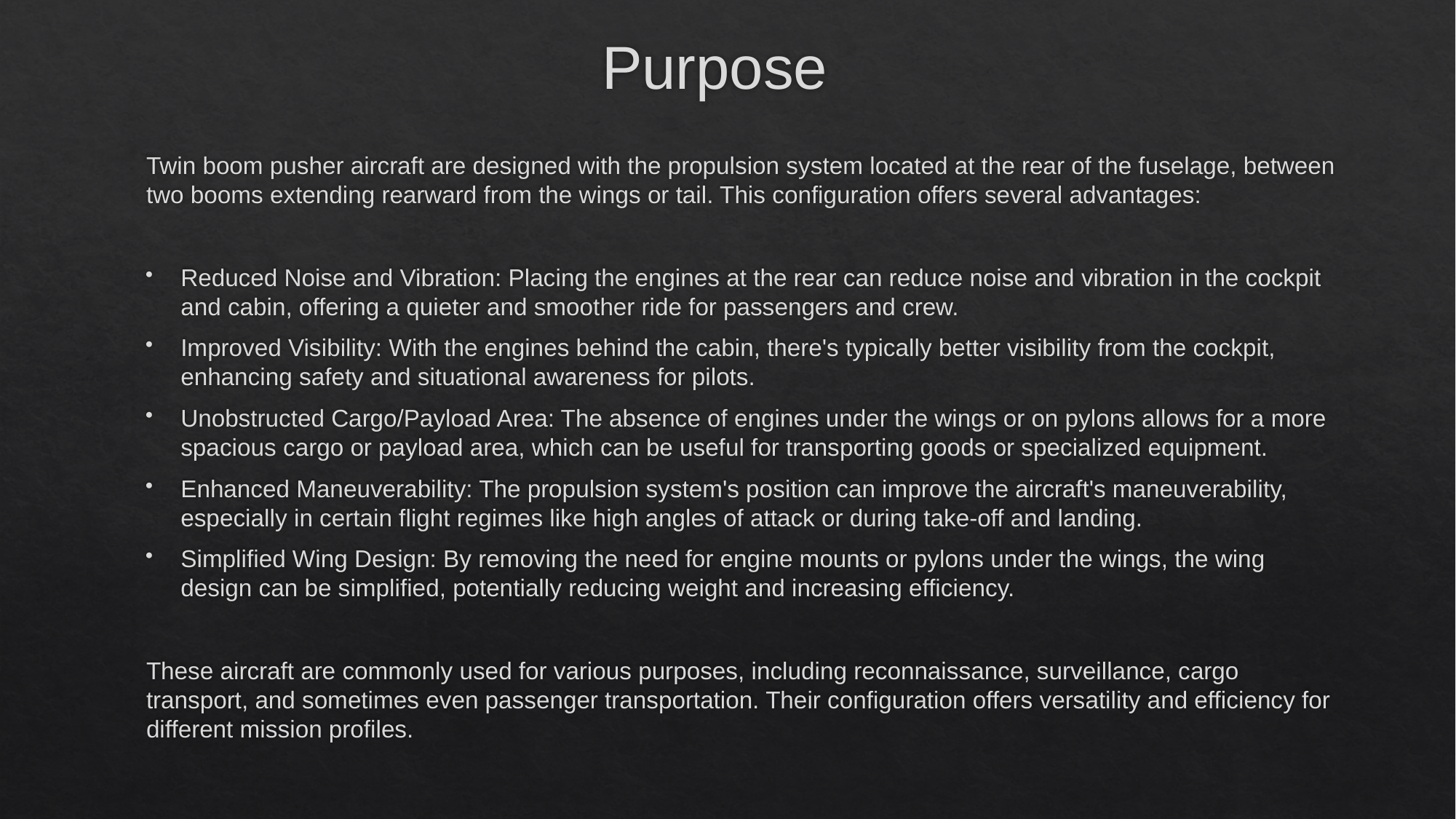

# Purpose
Twin boom pusher aircraft are designed with the propulsion system located at the rear of the fuselage, between two booms extending rearward from the wings or tail. This configuration offers several advantages:

Reduced Noise and Vibration: Placing the engines at the rear can reduce noise and vibration in the cockpit and cabin, offering a quieter and smoother ride for passengers and crew.
Improved Visibility: With the engines behind the cabin, there's typically better visibility from the cockpit, enhancing safety and situational awareness for pilots.
Unobstructed Cargo/Payload Area: The absence of engines under the wings or on pylons allows for a more spacious cargo or payload area, which can be useful for transporting goods or specialized equipment.
Enhanced Maneuverability: The propulsion system's position can improve the aircraft's maneuverability, especially in certain flight regimes like high angles of attack or during take-off and landing.
Simplified Wing Design: By removing the need for engine mounts or pylons under the wings, the wing design can be simplified, potentially reducing weight and increasing efficiency.

These aircraft are commonly used for various purposes, including reconnaissance, surveillance, cargo transport, and sometimes even passenger transportation. Their configuration offers versatility and efficiency for different mission profiles.